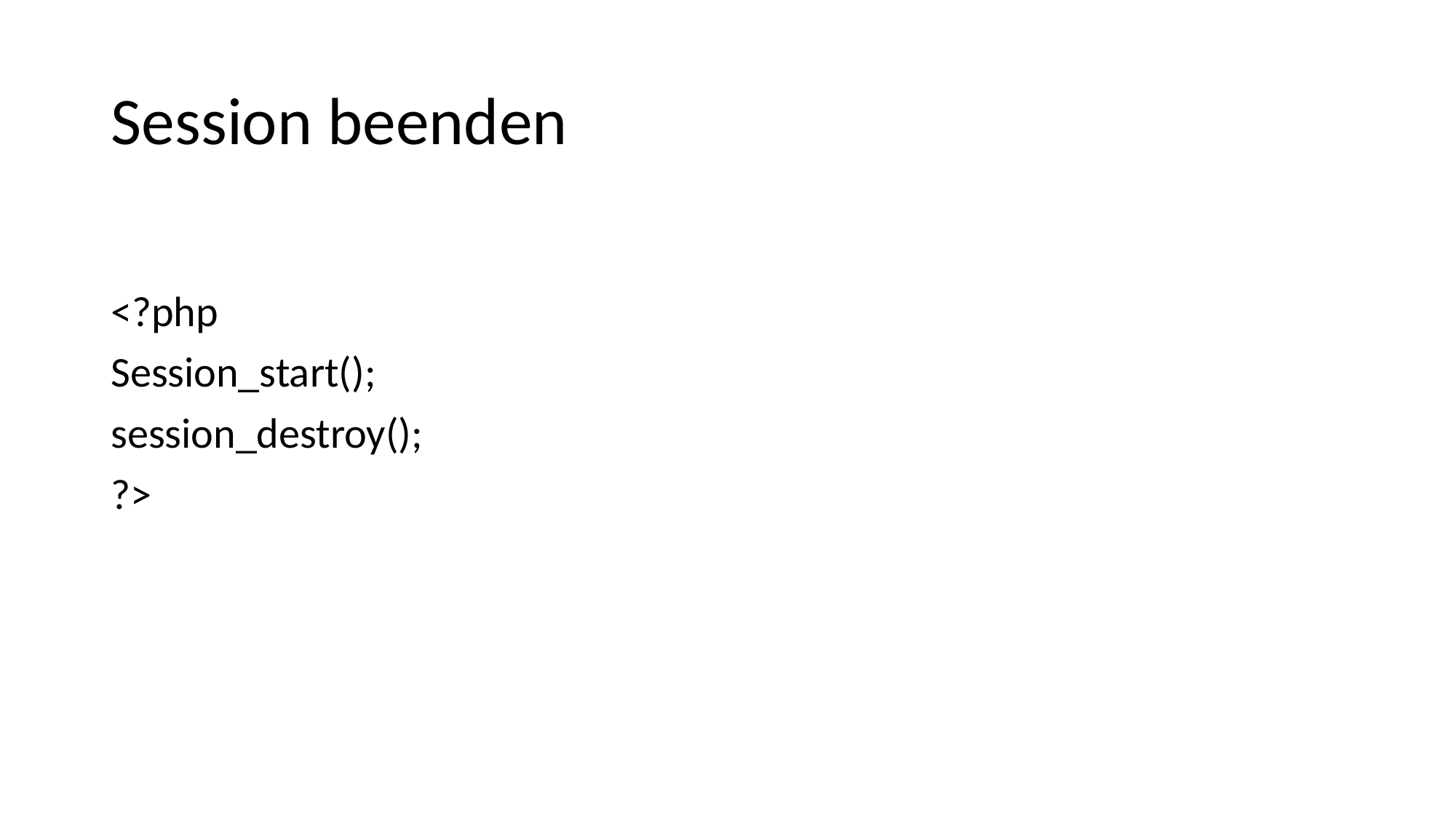

# Session beenden

<?php
Session_start();
session_destroy();
?>